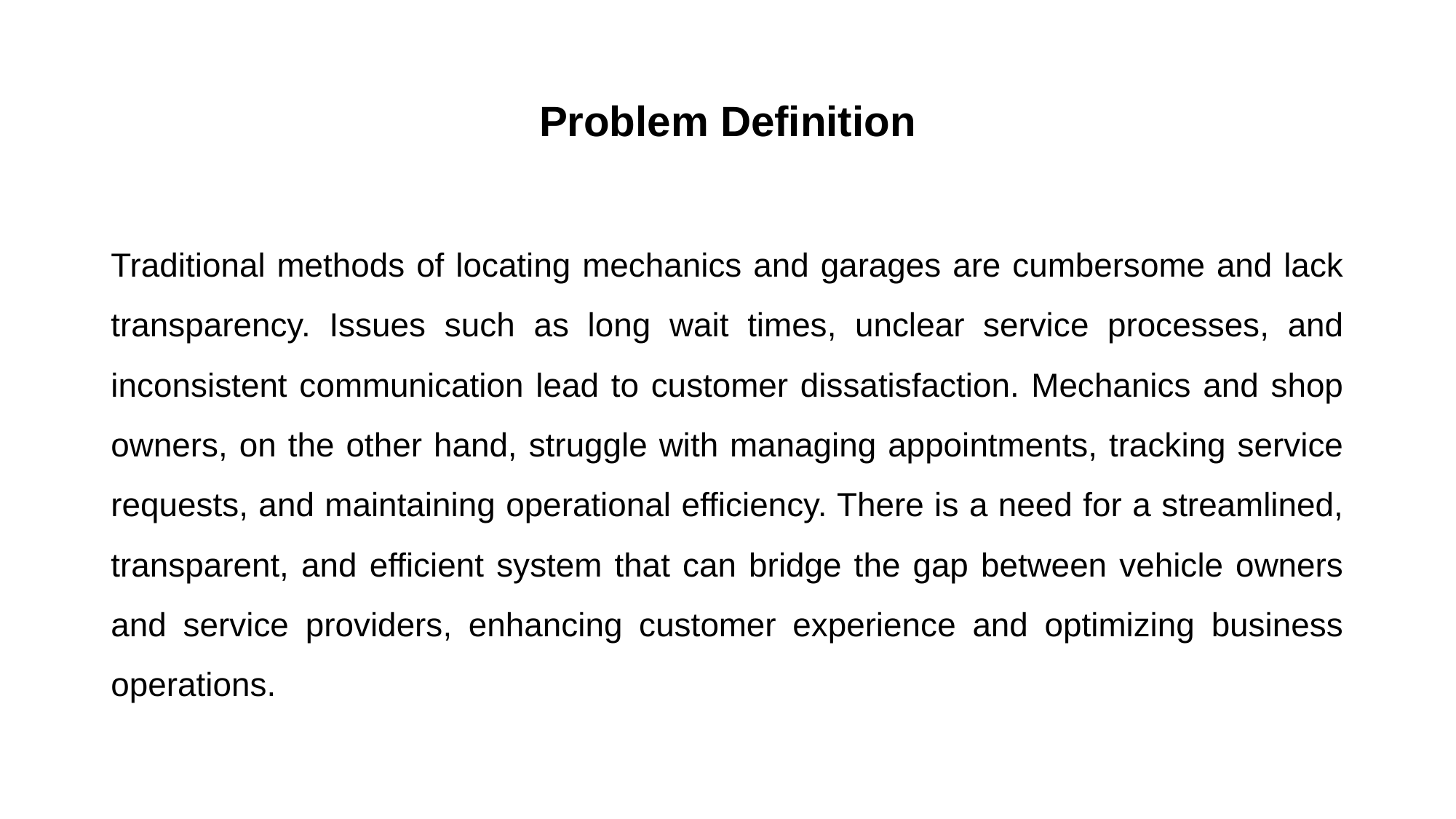

# Problem Definition
Traditional methods of locating mechanics and garages are cumbersome and lack transparency. Issues such as long wait times, unclear service processes, and inconsistent communication lead to customer dissatisfaction. Mechanics and shop owners, on the other hand, struggle with managing appointments, tracking service requests, and maintaining operational efficiency. There is a need for a streamlined, transparent, and efficient system that can bridge the gap between vehicle owners and service providers, enhancing customer experience and optimizing business operations.